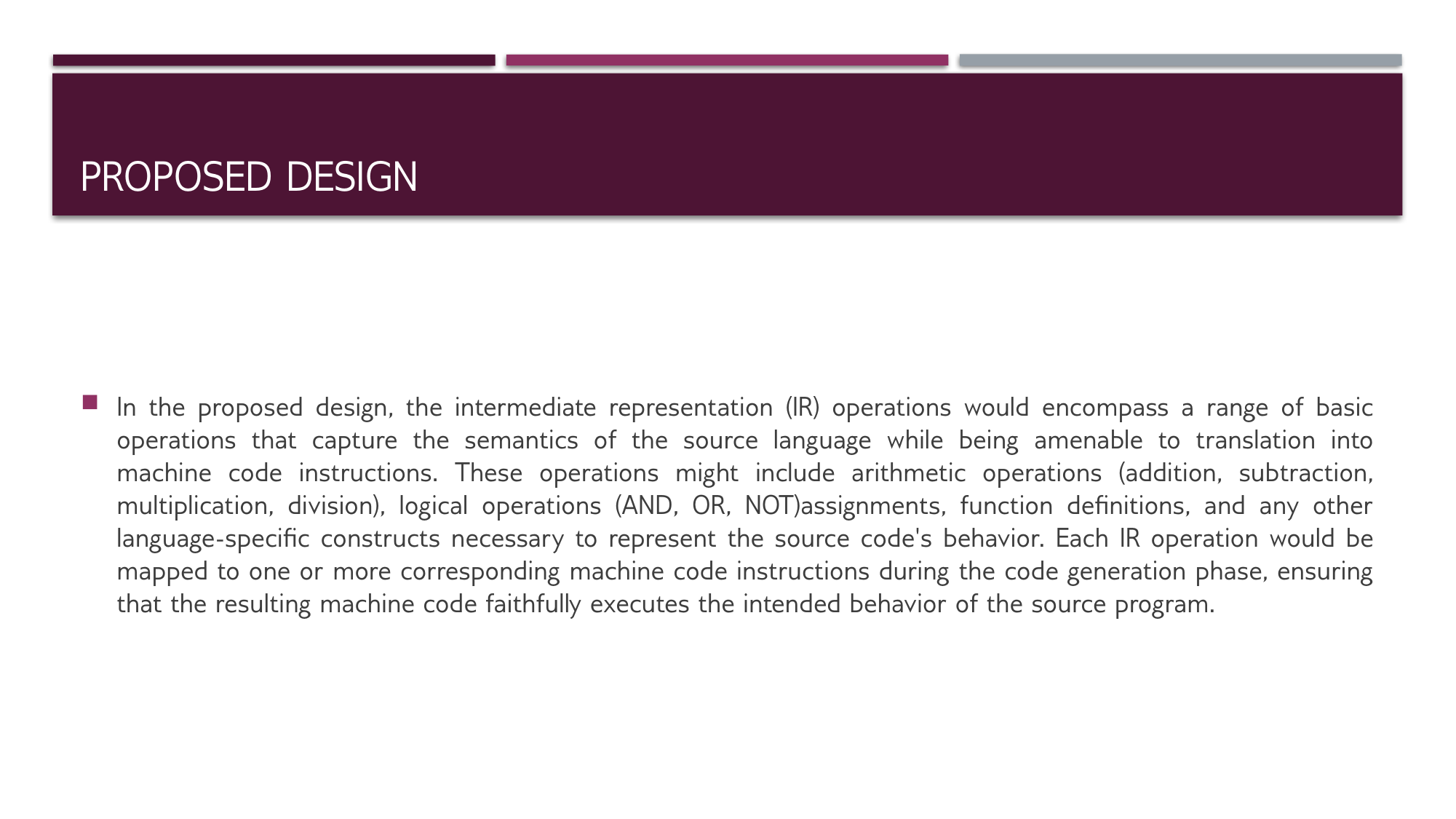

# PROPOSED DESIGN

In the proposed design, the intermediate representation (IR) operations would encompass a range of basic operations that capture the semantics of the source language while being amenable to translation into machine code instructions. These operations might include arithmetic operations (addition, subtraction, multiplication, division), logical operations (AND, OR, NOT)assignments, function definitions, and any other language-specific constructs necessary to represent the source code's behavior. Each IR operation would be mapped to one or more corresponding machine code instructions during the code generation phase, ensuring that the resulting machine code faithfully executes the intended behavior of the source program.